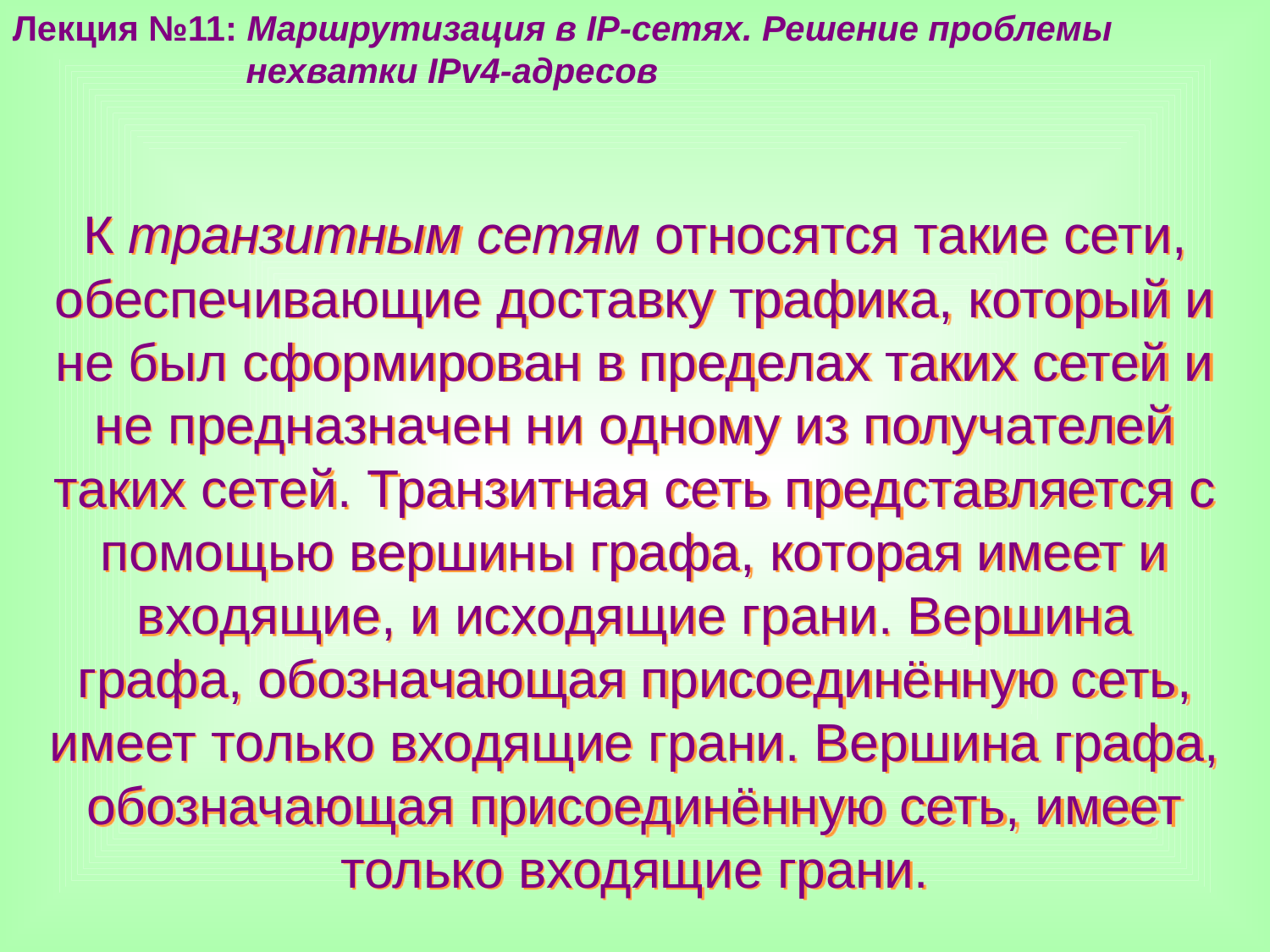

Лекция №11: Маршрутизация в IP-сетях. Решение проблемы
                        нехватки IPv4-адресов
К транзитным сетям относятся такие сети, обеспечивающие доставку трафика, который и не был сформирован в пределах таких сетей и не предназначен ни одному из получателей таких сетей. Транзитная сеть представляется с помощью вершины графа, которая имеет и входящие, и исходящие грани. Вершина графа, обозначающая присоединённую сеть, имеет только входящие грани. Вершина графа, обозначающая присоединённую сеть, имеет только входящие грани.